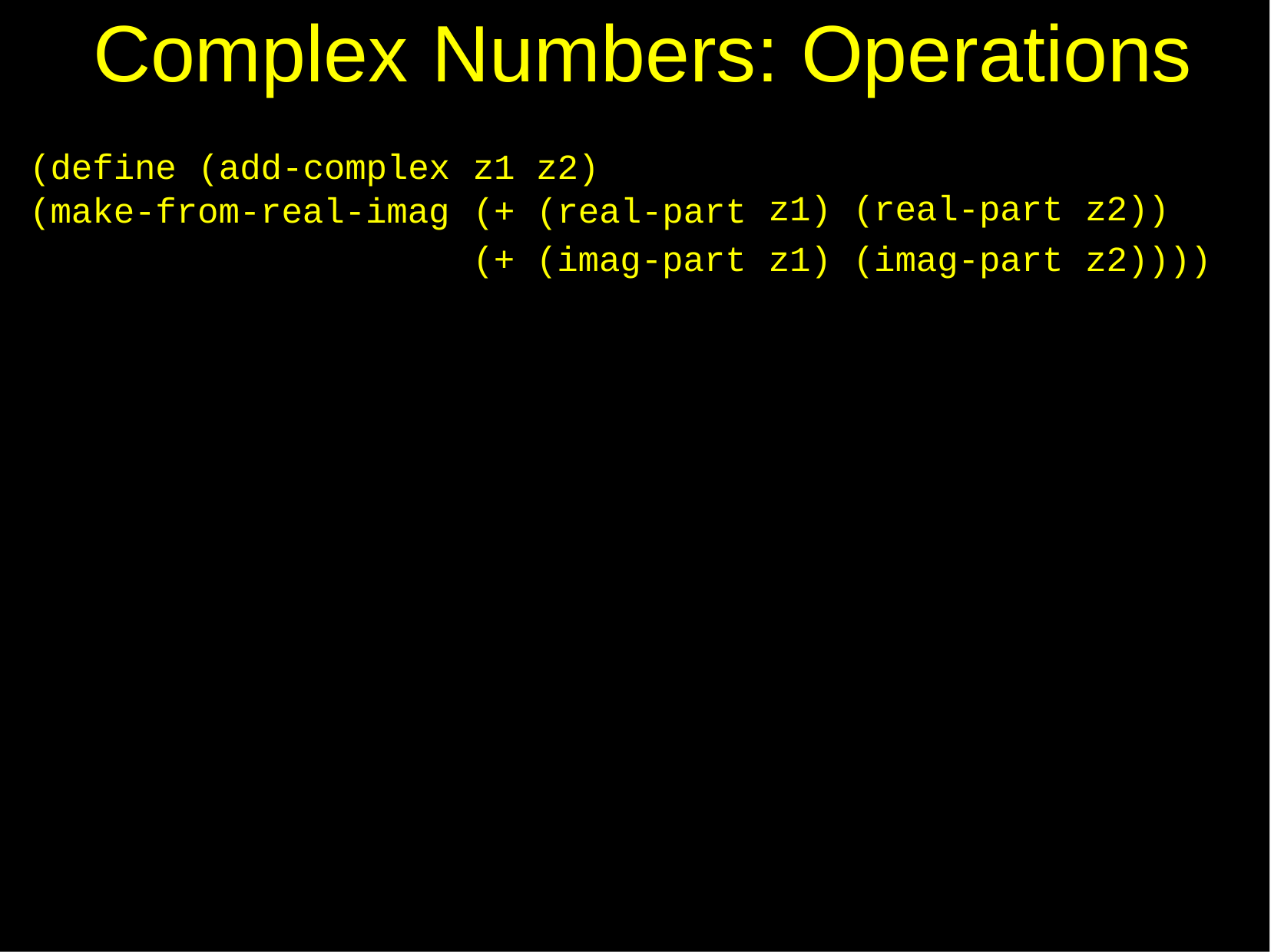

# Complex	Numbers: Operations
| (define (add-complex (make-from-real-imag | z1 (+ | z2) (real-part | z1) | (real-part | z2)) |
| --- | --- | --- | --- | --- | --- |
|  | (+ | (imag-part | z1) | (imag-part | z2)))) |